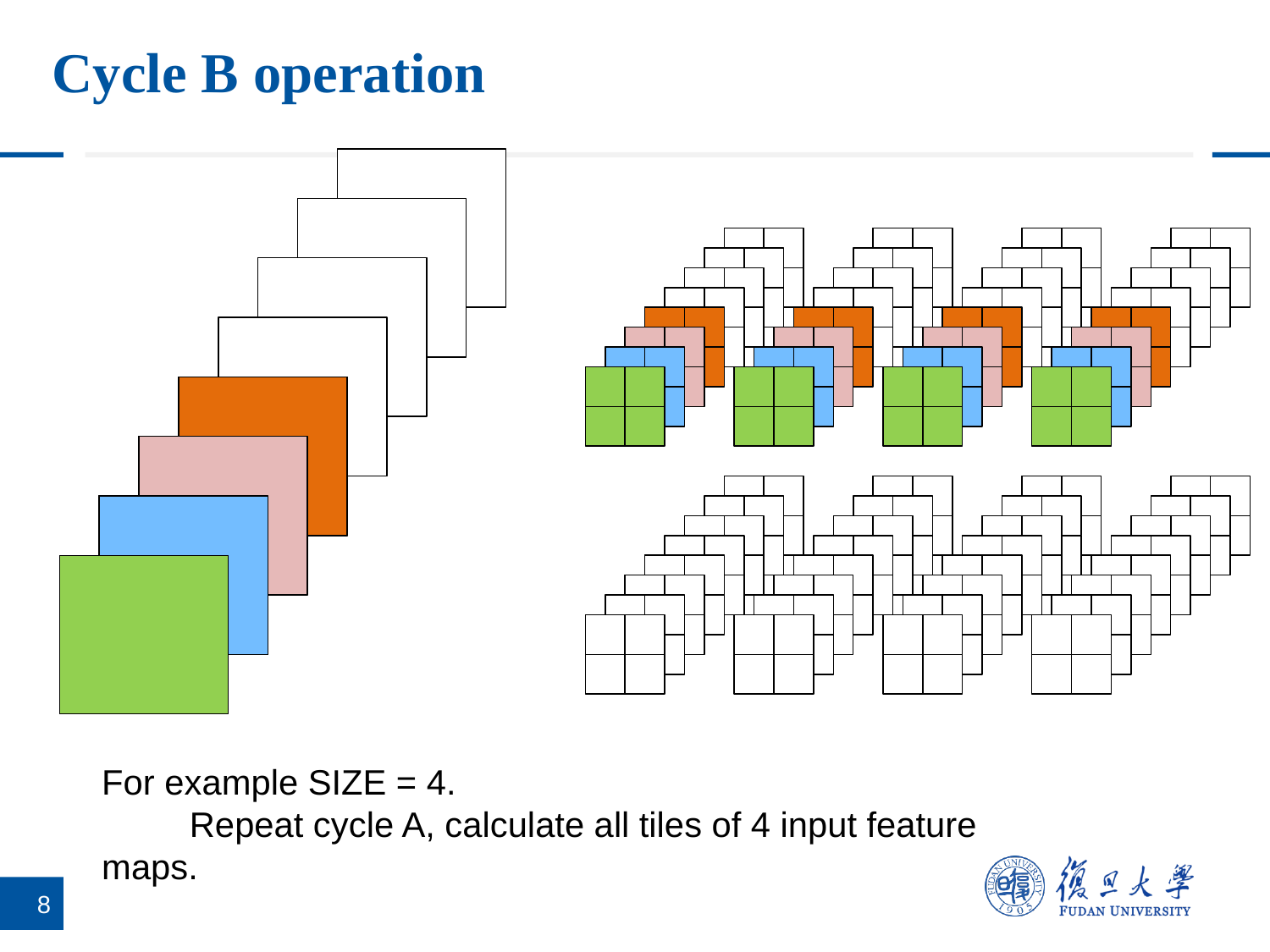

Cycle B operation

For example SIZE = 4.
         Repeat cycle A, calculate all tiles of 4 input feature maps.
8